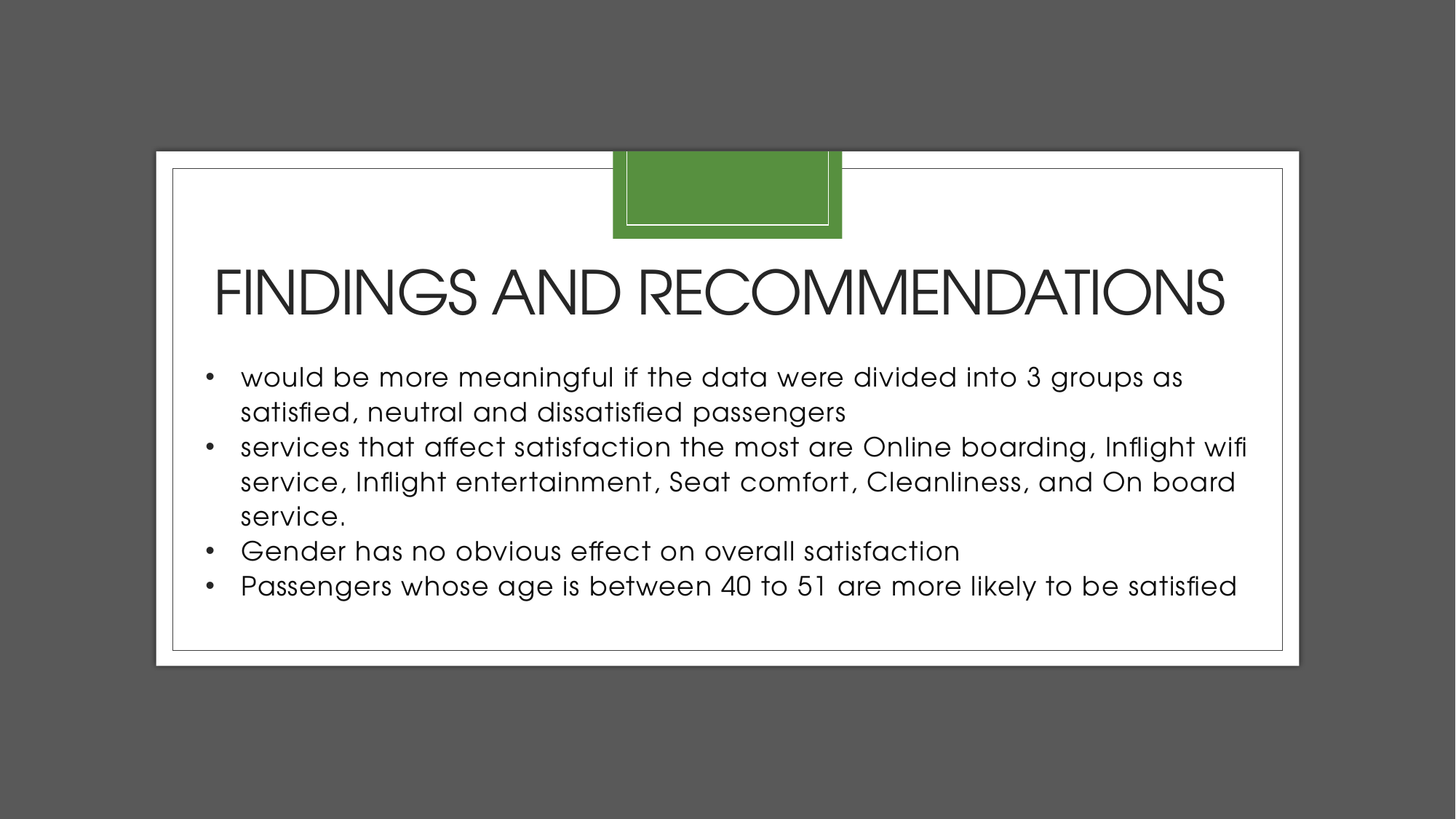

# Findings and Recommendations
would be more meaningful if the data were divided into 3 groups as satisfied, neutral and dissatisfied passengers
services that affect satisfaction the most are Online boarding, Inflight wifi service, Inflight entertainment, Seat comfort, Cleanliness, and On board service.
Gender has no obvious effect on overall satisfaction
Passengers whose age is between 40 to 51 are more likely to be satisfied